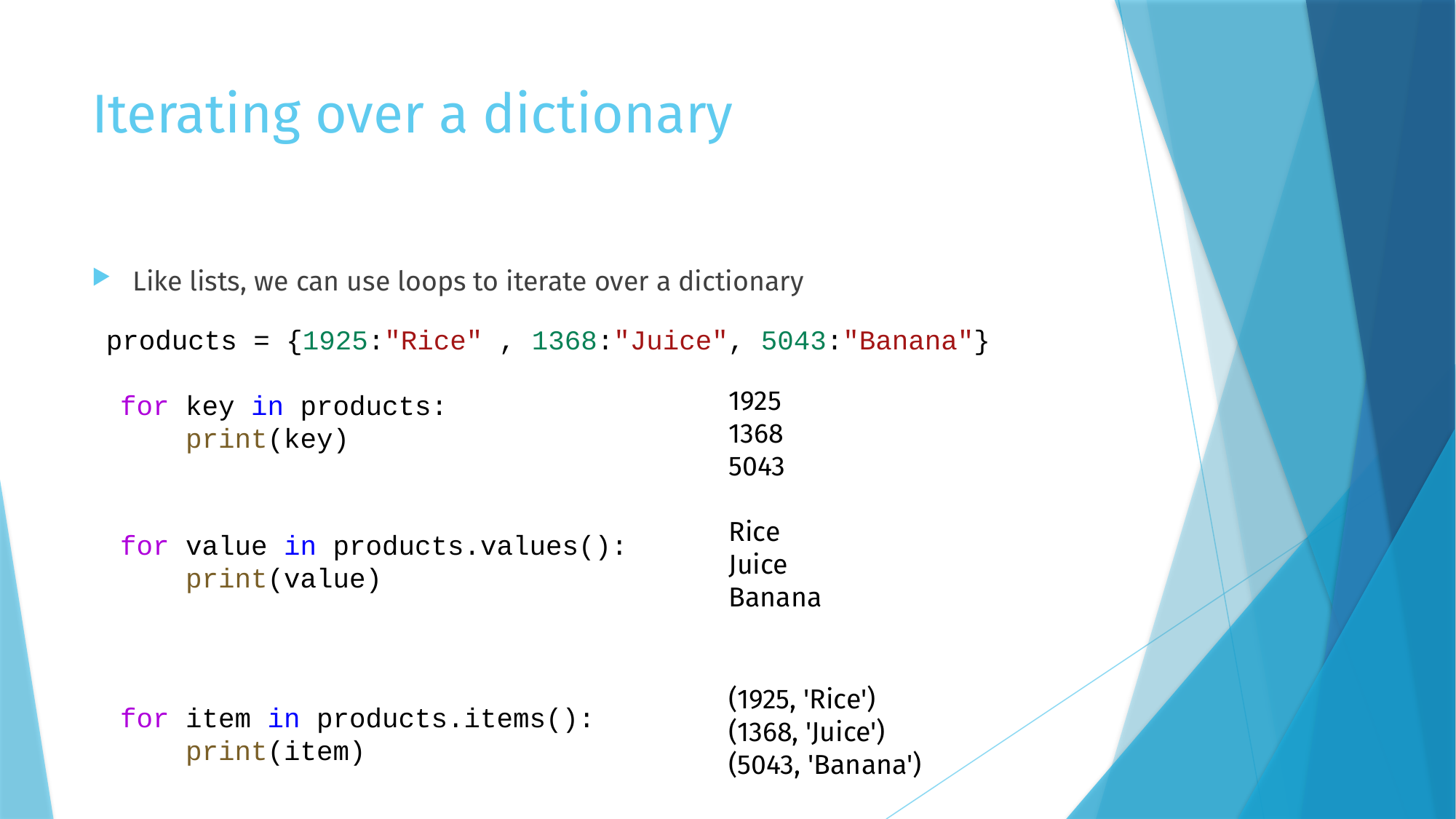

# Iterating over a dictionary
Like lists, we can use loops to iterate over a dictionary
products = {1925:"Rice" , 1368:"Juice", 5043:"Banana"}
1925
1368
5043
for key in products:
    print(key)
Rice
Juice
Banana
for value in products.values():
    print(value)
(1925, 'Rice')
(1368, 'Juice')
(5043, 'Banana')
for item in products.items():
    print(item)